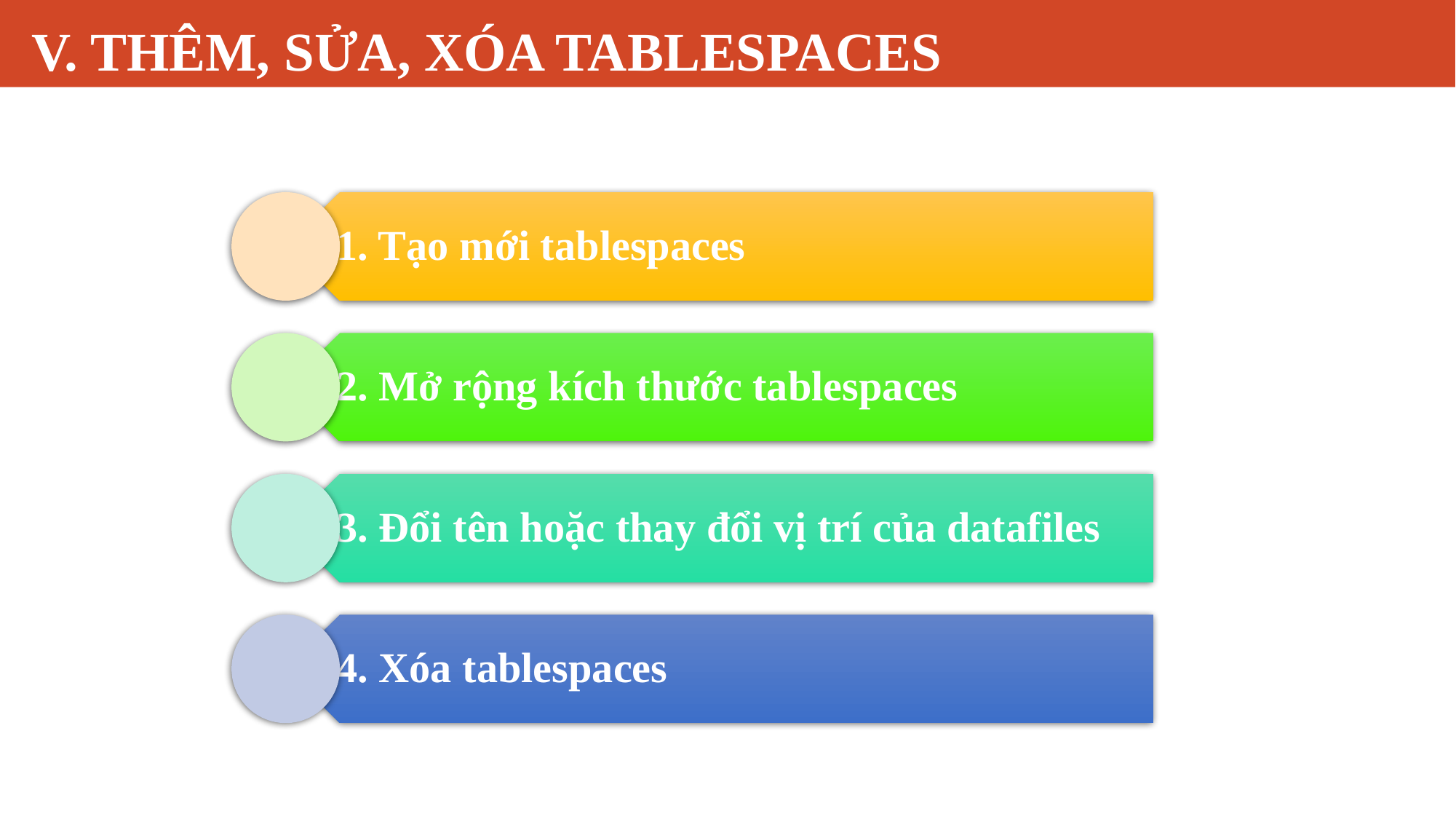

# V. THÊM, SỬA, XÓA TABLESPACES
1. Tạo mới tablespaces
2. Mở rộng kích thước tablespaces
3. Đổi tên hoặc thay đổi vị trí của datafiles
4. Xóa tablespaces